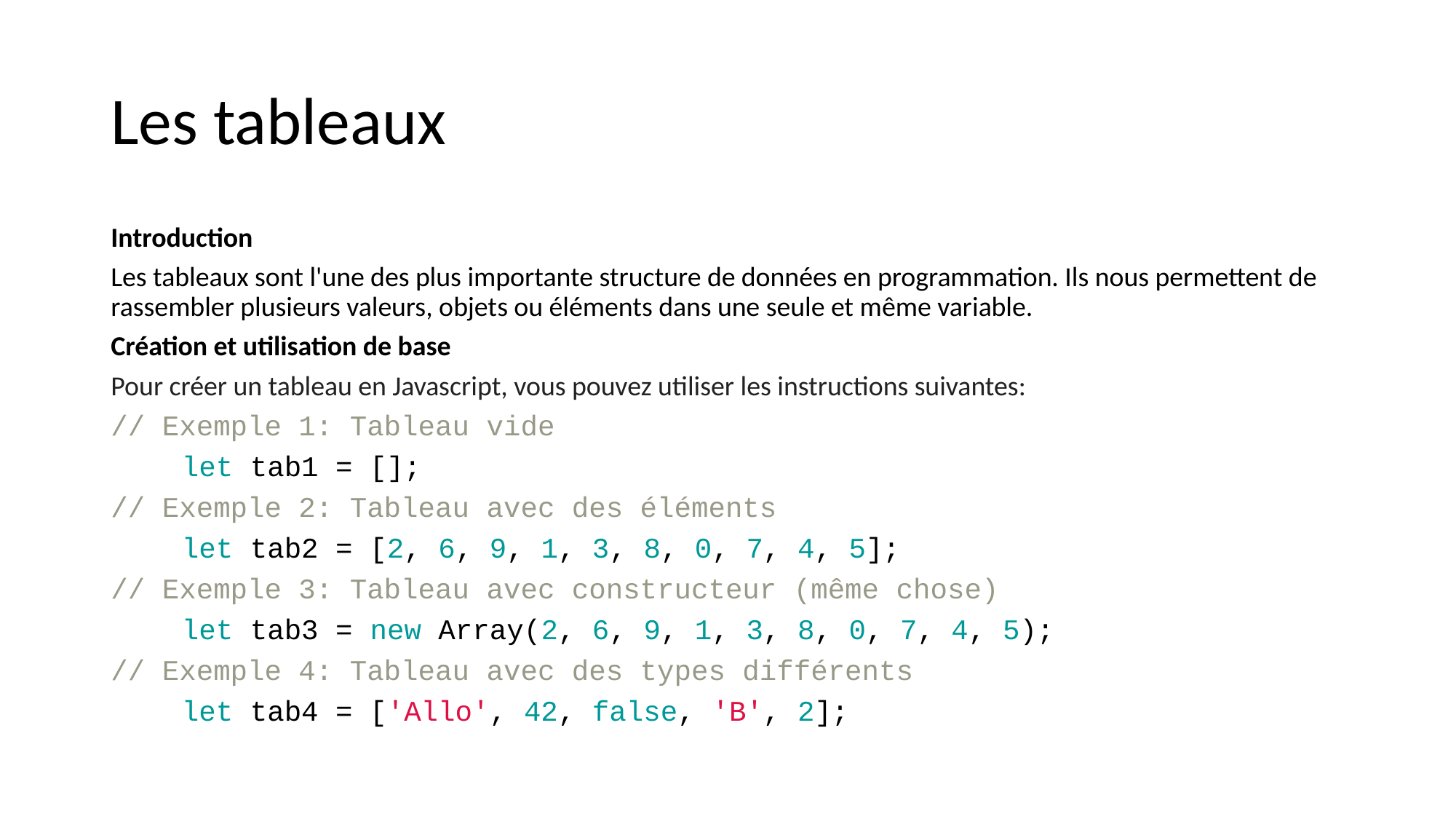

# Les tableaux
Introduction
Les tableaux sont l'une des plus importante structure de données en programmation. Ils nous permettent de rassembler plusieurs valeurs, objets ou éléments dans une seule et même variable.
Création et utilisation de base
Pour créer un tableau en Javascript, vous pouvez utiliser les instructions suivantes:
// Exemple 1: Tableau vide
	let tab1 = [];
// Exemple 2: Tableau avec des éléments
	let tab2 = [2, 6, 9, 1, 3, 8, 0, 7, 4, 5];
// Exemple 3: Tableau avec constructeur (même chose)
	let tab3 = new Array(2, 6, 9, 1, 3, 8, 0, 7, 4, 5);
// Exemple 4: Tableau avec des types différents
	let tab4 = ['Allo', 42, false, 'B', 2];